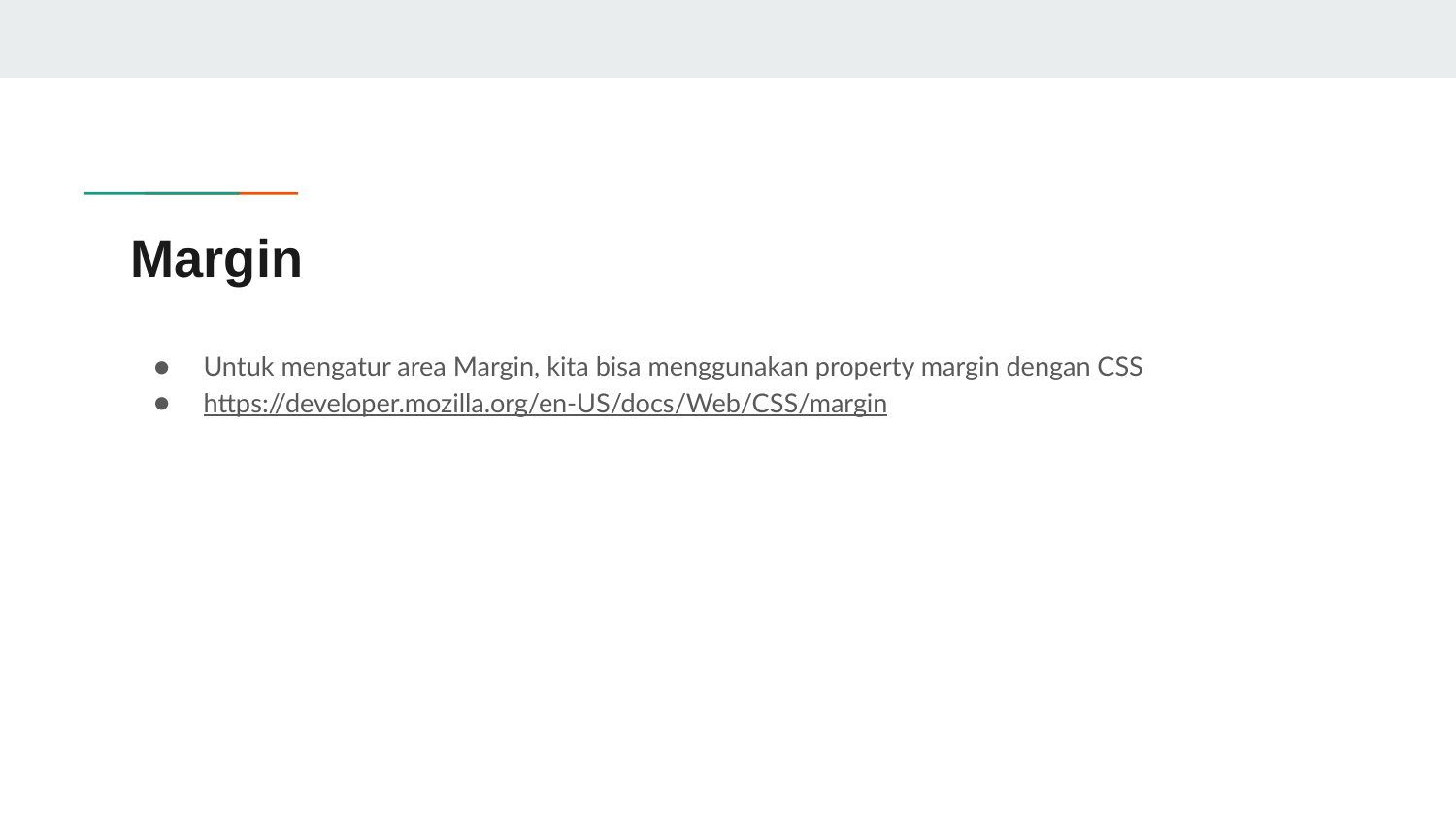

# Margin
Untuk mengatur area Margin, kita bisa menggunakan property margin dengan CSS
https://developer.mozilla.org/en-US/docs/Web/CSS/margin